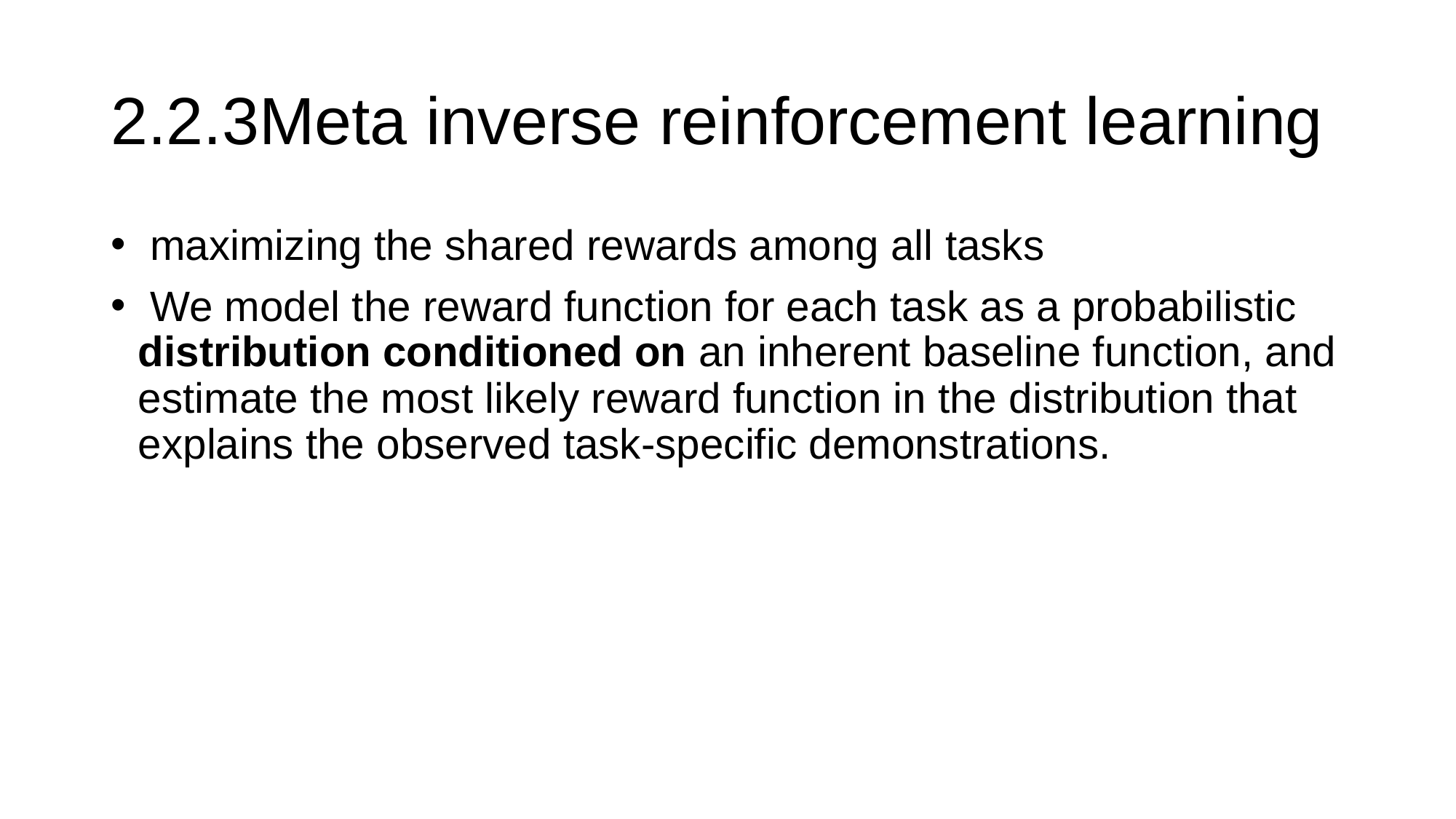

# 2.2.3Meta inverse reinforcement learning
 maximizing the shared rewards among all tasks
 We model the reward function for each task as a probabilistic distribution conditioned on an inherent baseline function, and estimate the most likely reward function in the distribution that explains the observed task-specific demonstrations.